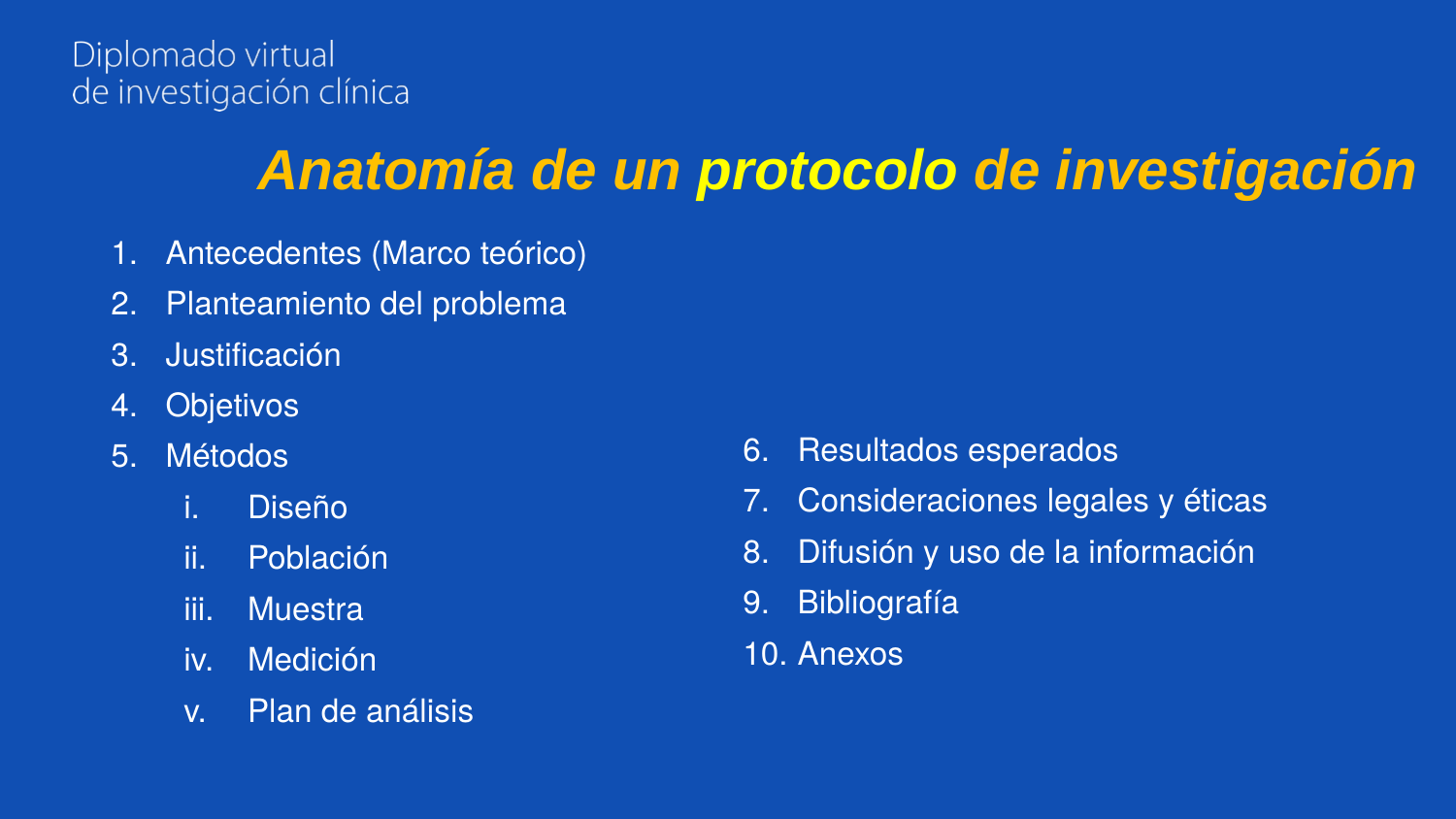

# Anatomía de un protocolo de investigación
Antecedentes (Marco teórico)
Planteamiento del problema
Justificación
Objetivos
Métodos
Diseño
Población
Muestra
Medición
Plan de análisis
Resultados esperados
Consideraciones legales y éticas
Difusión y uso de la información
Bibliografía
Anexos